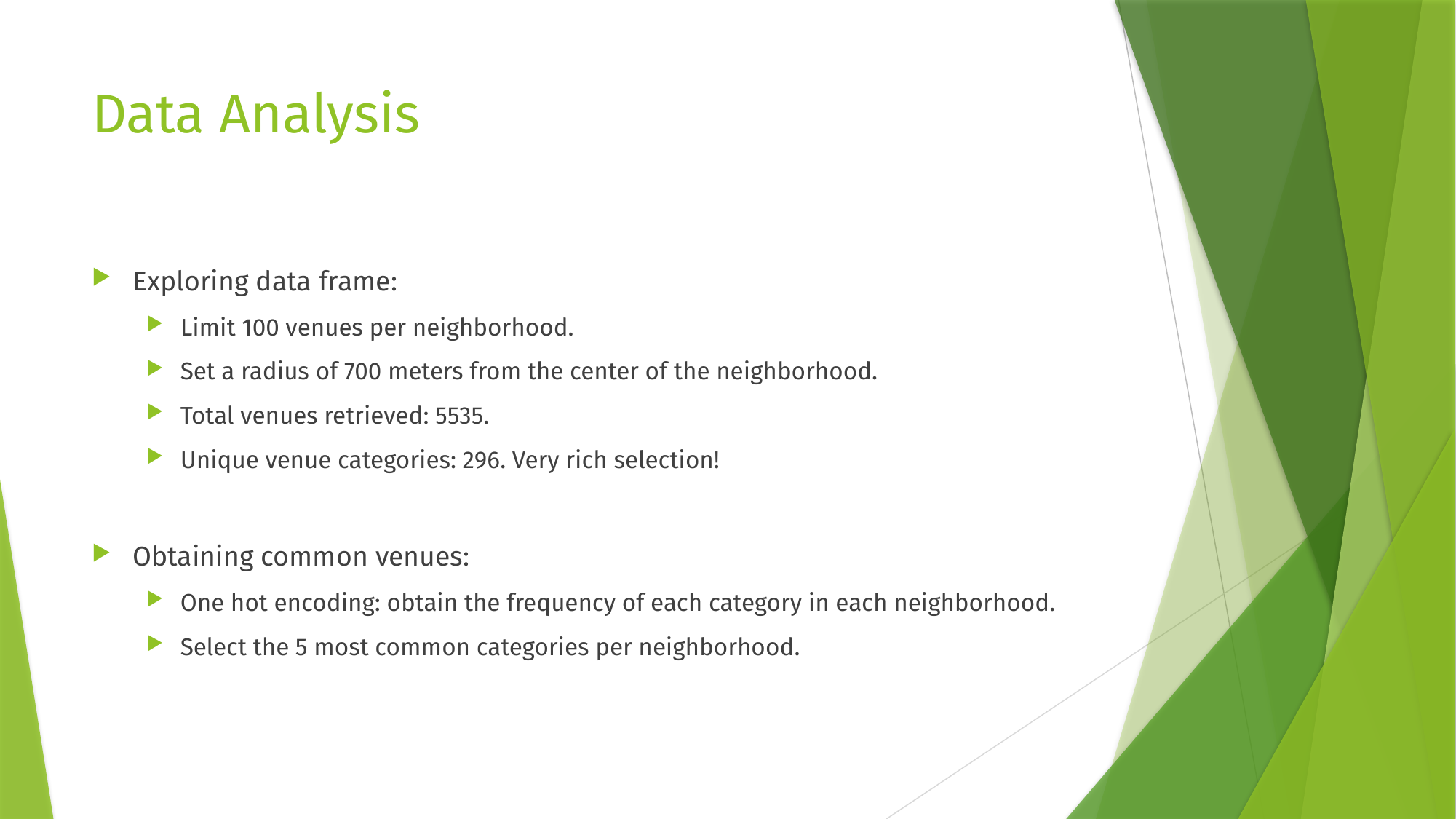

# Data Analysis
Exploring data frame:
Limit 100 venues per neighborhood.
Set a radius of 700 meters from the center of the neighborhood.
Total venues retrieved: 5535.
Unique venue categories: 296. Very rich selection!

Obtaining common venues:
One hot encoding: obtain the frequency of each category in each neighborhood.
Select the 5 most common categories per neighborhood.